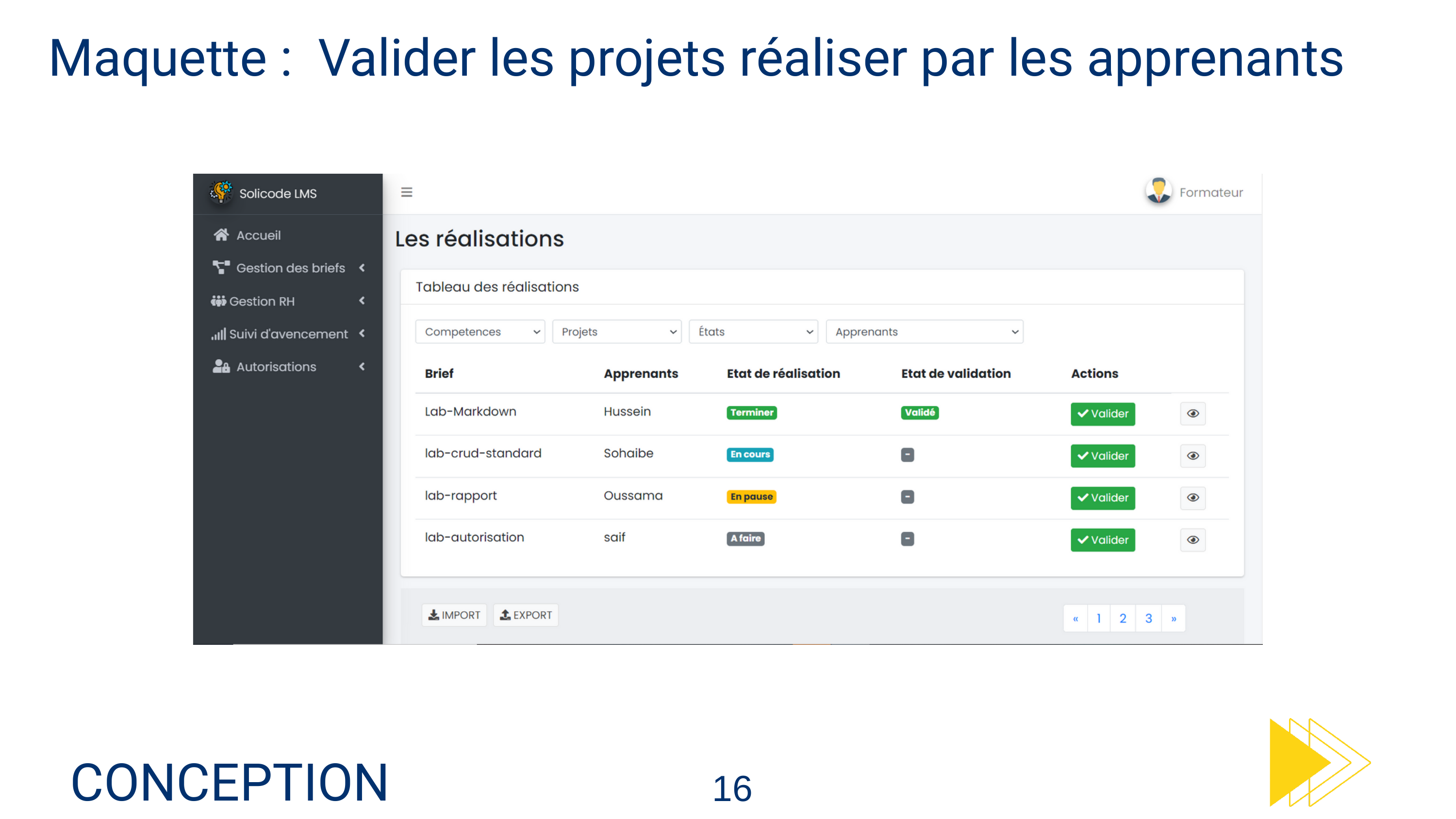

Maquette :  Valider les projets réaliser par les apprenants

CONCEPTION
16